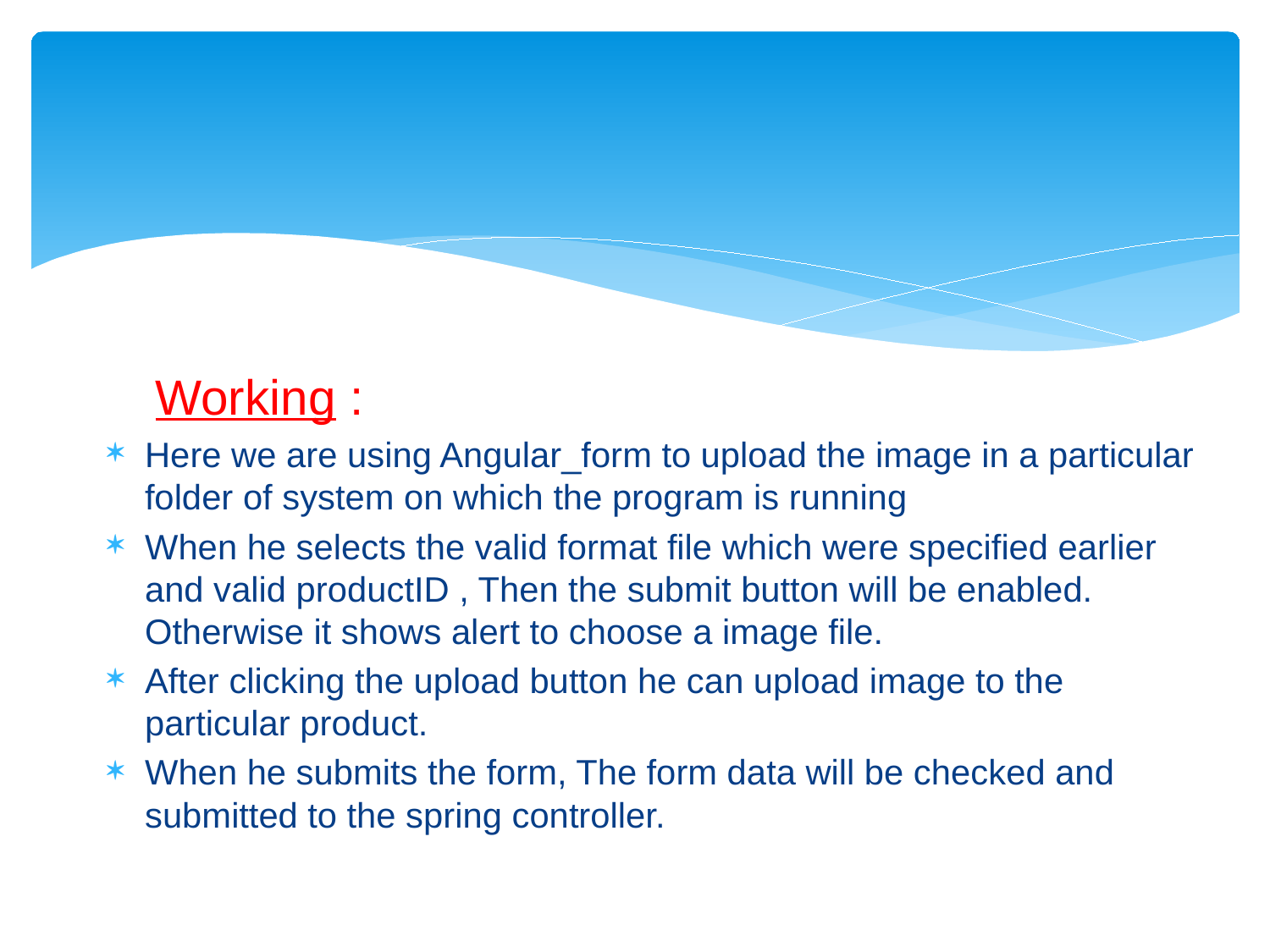

Working :
Here we are using Angular_form to upload the image in a particular folder of system on which the program is running
When he selects the valid format file which were specified earlier and valid productID , Then the submit button will be enabled. Otherwise it shows alert to choose a image file.
After clicking the upload button he can upload image to the particular product.
When he submits the form, The form data will be checked and submitted to the spring controller.